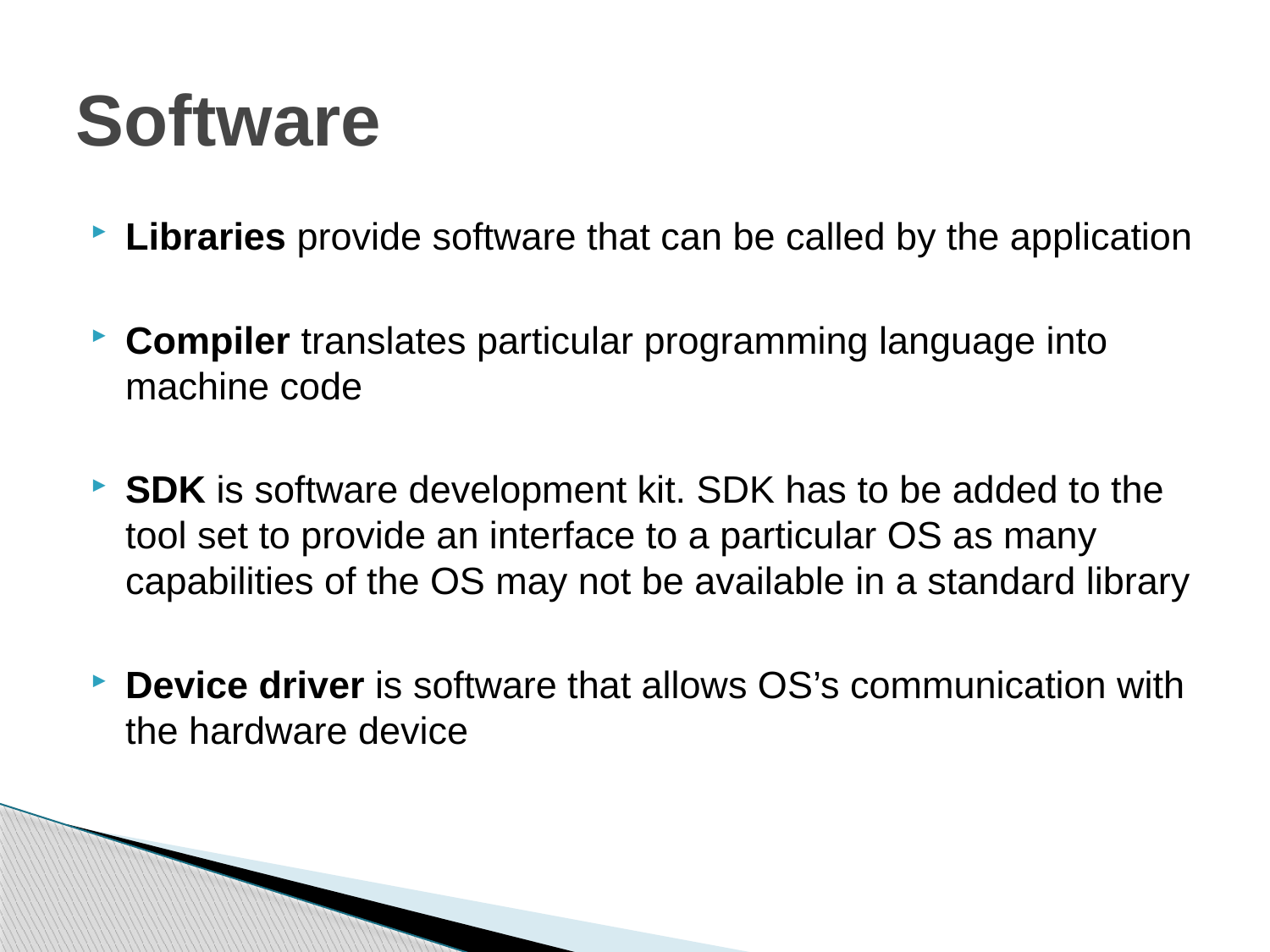

# Software
Libraries provide software that can be called by the application

Compiler translates particular programming language into machine code

SDK is software development kit. SDK has to be added to the tool set to provide an interface to a particular OS as many capabilities of the OS may not be available in a standard library

Device driver is software that allows OS’s communication with the hardware device